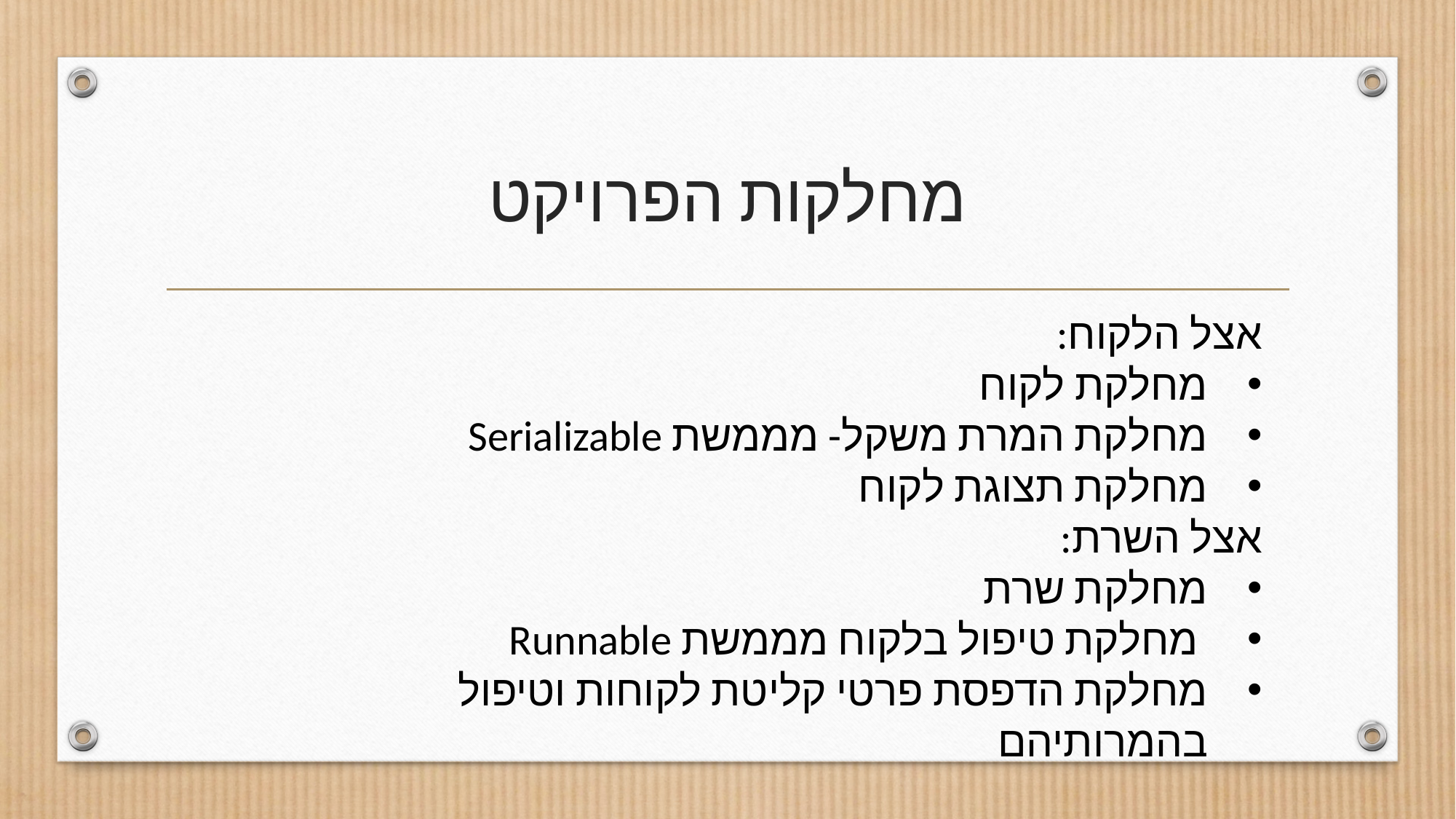

# מחלקות הפרויקט
אצל הלקוח:
מחלקת לקוח
מחלקת המרת משקל- מממשת Serializable
מחלקת תצוגת לקוח
אצל השרת:
מחלקת שרת
 מחלקת טיפול בלקוח מממשת Runnable
מחלקת הדפסת פרטי קליטת לקוחות וטיפול בהמרותיהם